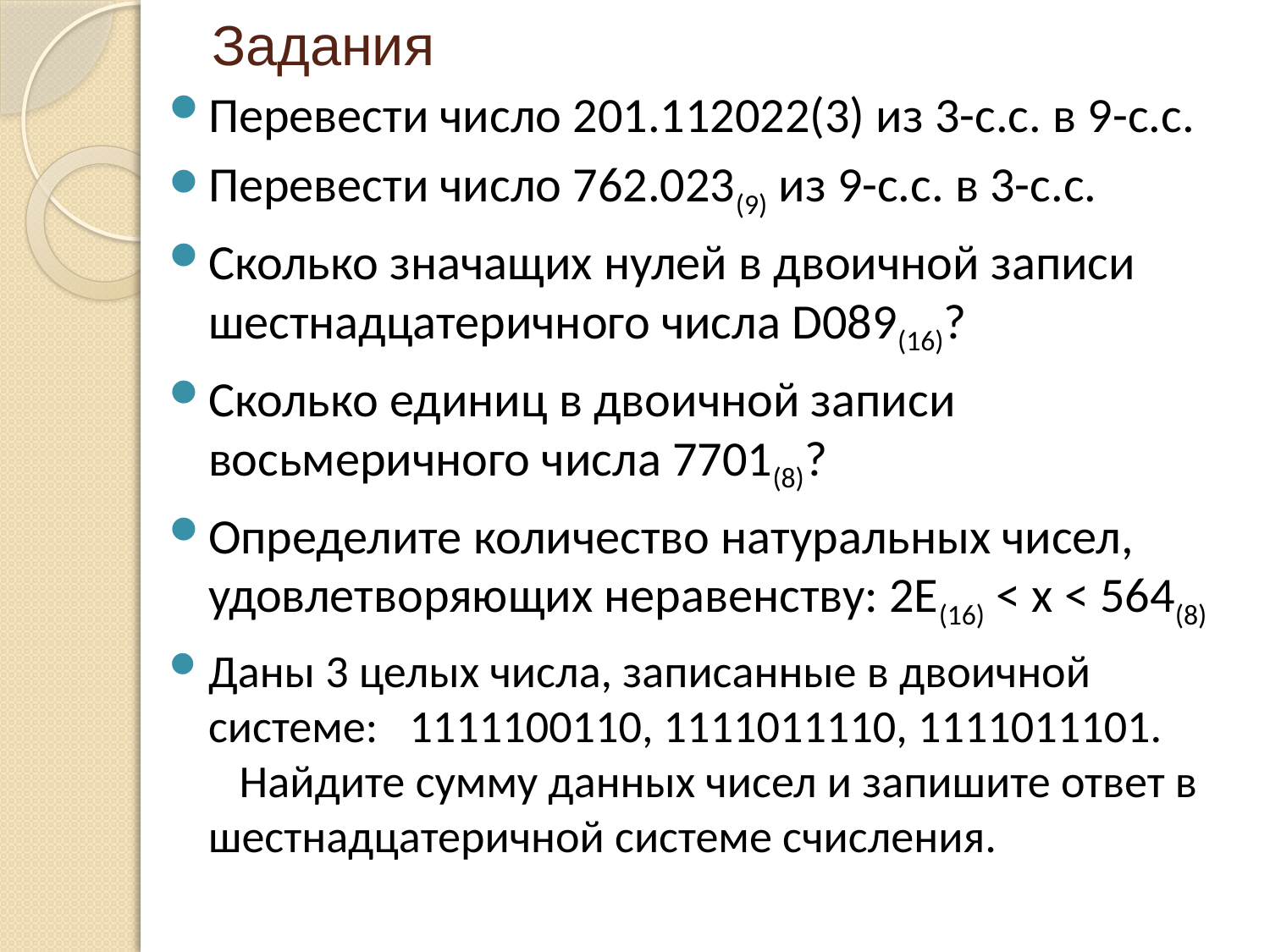

# Задания
Перевести число 201.112022(3) из 3-с.с. в 9-с.с.
Перевести число 762.023(9) из 9-с.с. в 3-с.с.
Сколько значащих нулей в двоичной записи шестнадцатеричного числа D089(16)?
Сколько единиц в двоичной записи восьмеричного числа 7701(8)?
Определите количество натуральных чисел, удовлетворяющих неравенству: 2E(16) < x < 564(8)
Даны 3 целых числа, записанные в двоичной системе:   1111100110, 1111011110, 1111011101.
   Найдите сумму данных чисел и запишите ответ в шестнадцатеричной системе счисления.